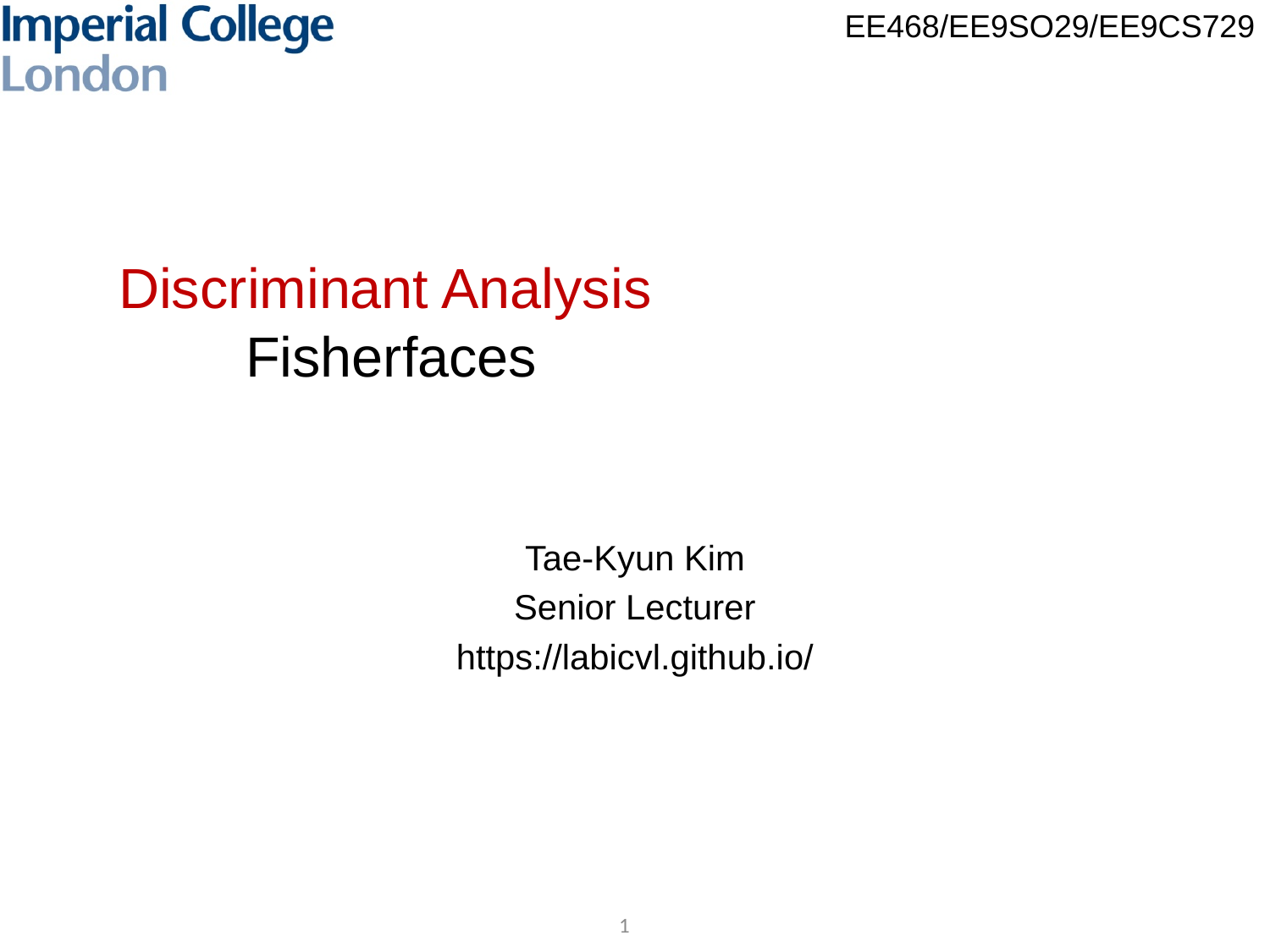

# Discriminant Analysis Fisherfaces
Tae-Kyun Kim
Senior Lecturer
https://labicvl.github.io/
1